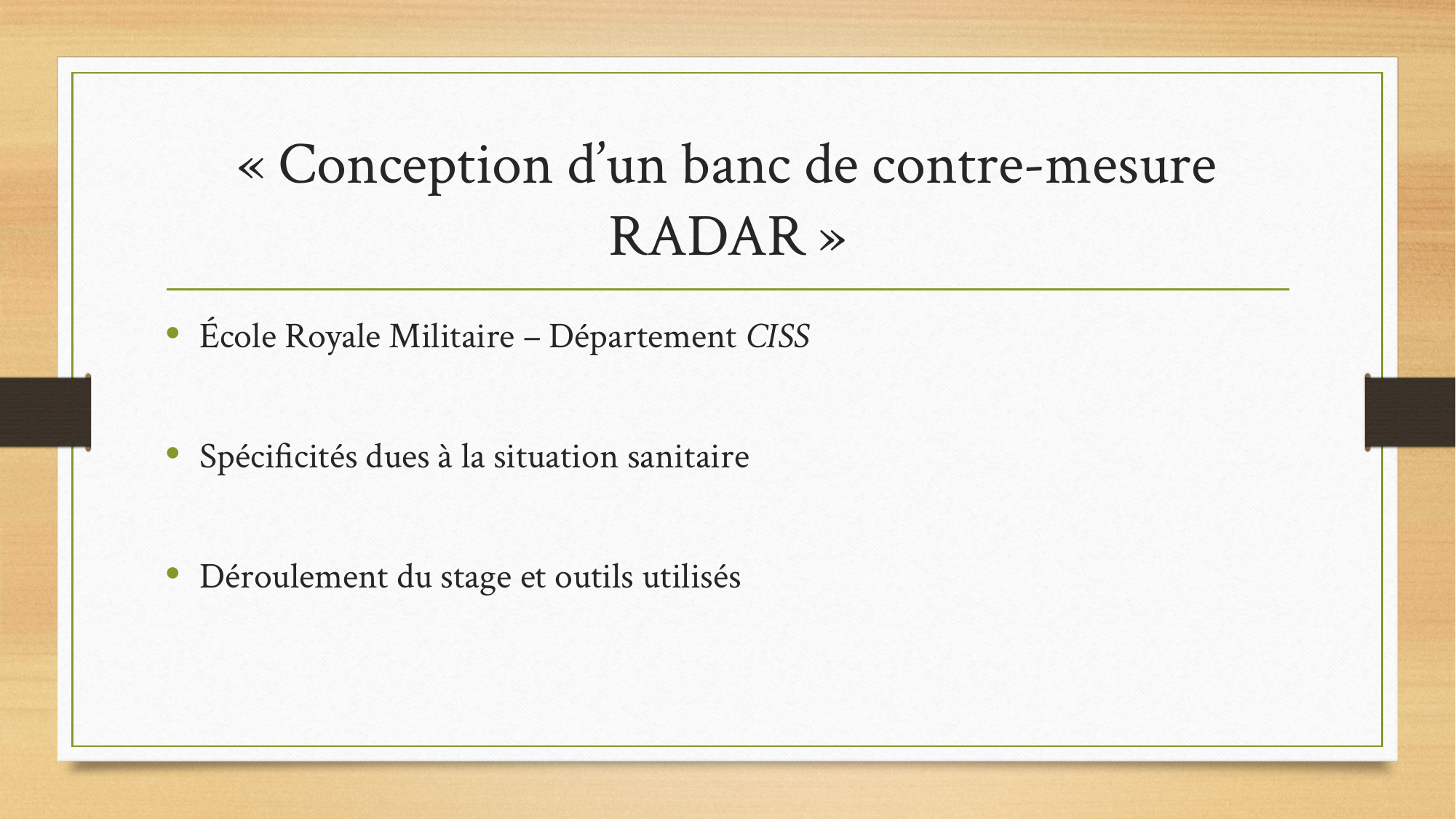

# « Conception d’un banc de contre-mesure RADAR »
École Royale Militaire – Département CISS

Spécificités dues à la situation sanitaire

Déroulement du stage et outils utilisés